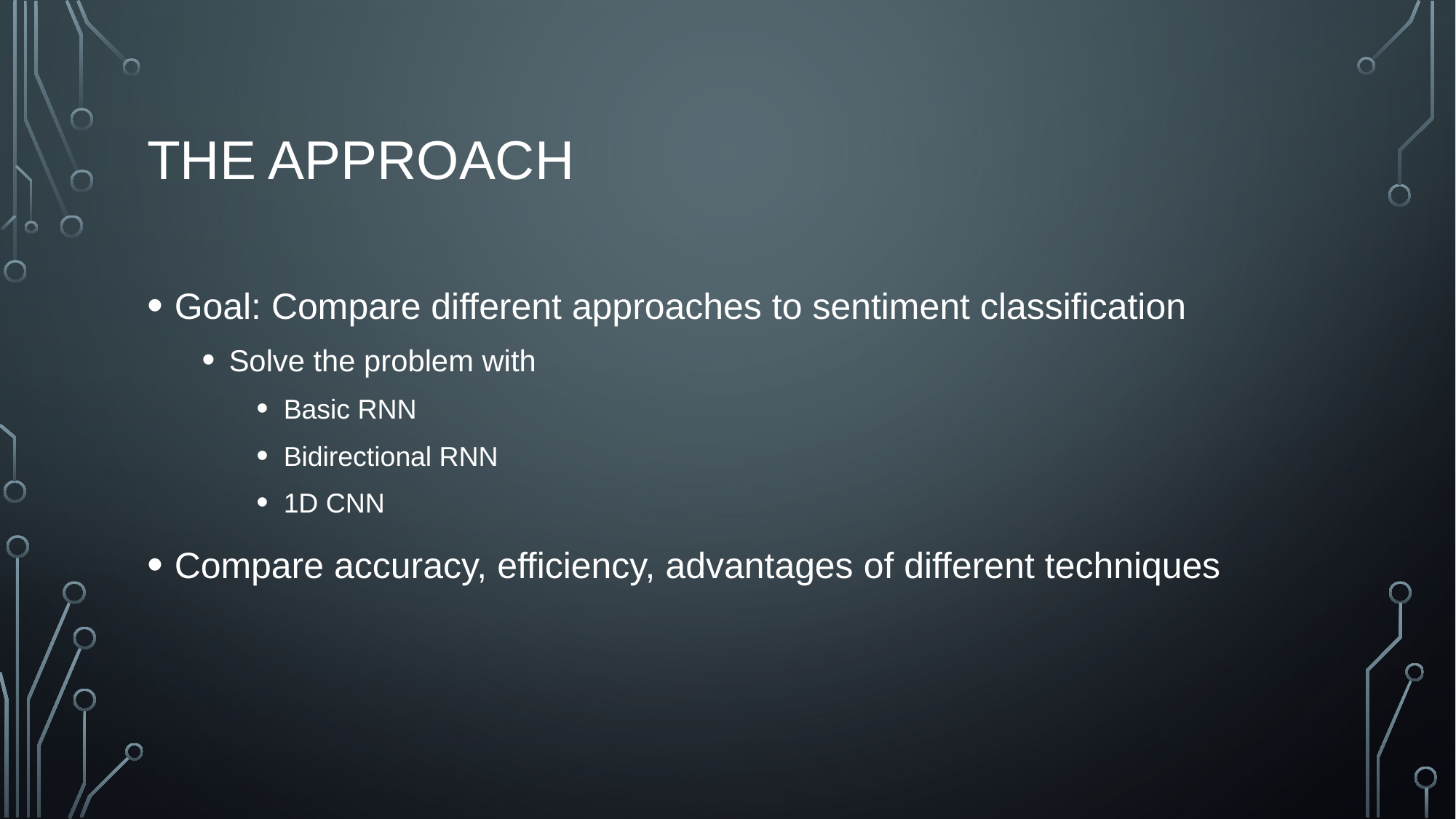

# The approach
Goal: Compare different approaches to sentiment classification
Solve the problem with
Basic RNN
Bidirectional RNN
1D CNN
Compare accuracy, efficiency, advantages of different techniques